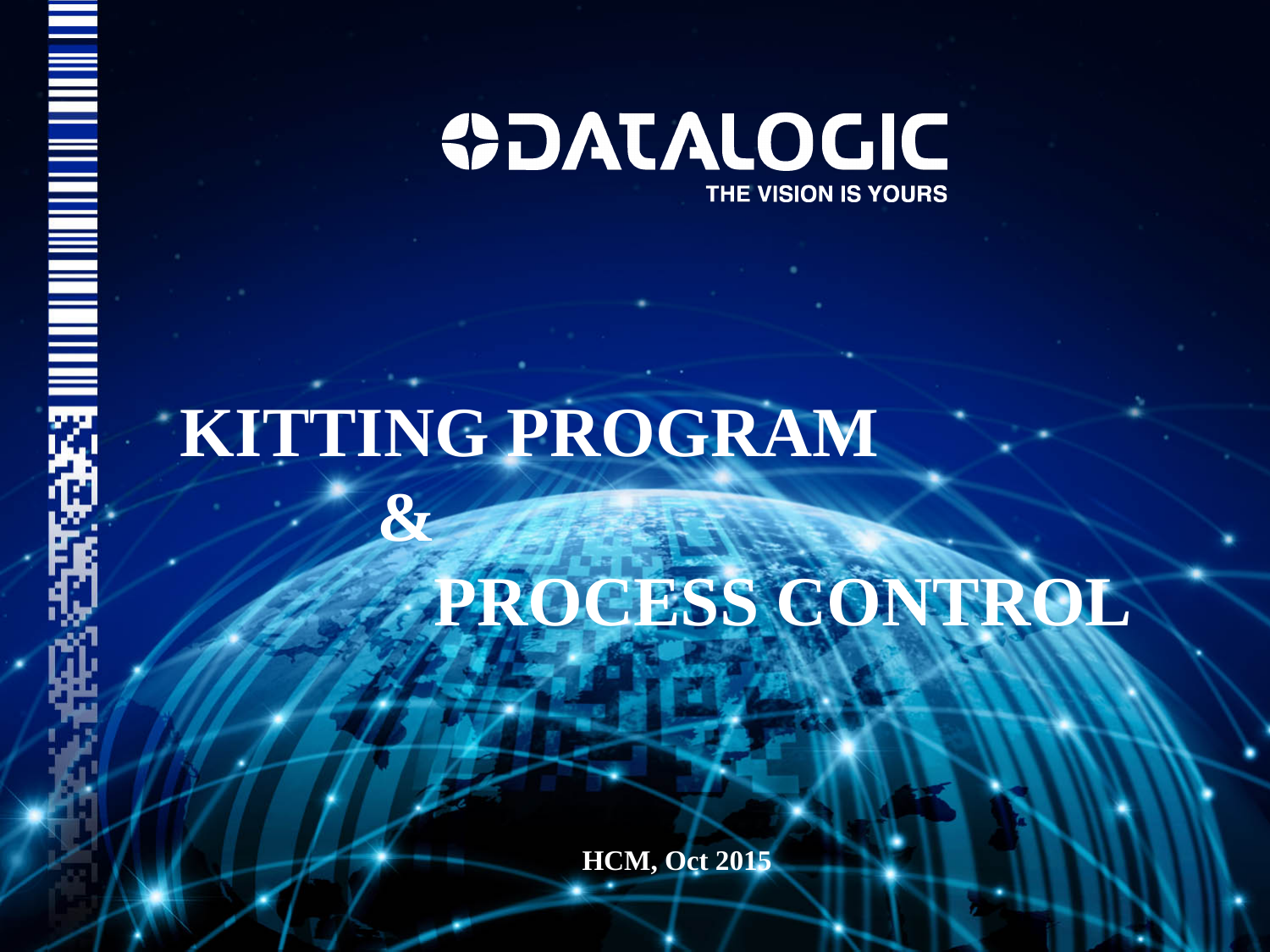

# KITTING PROGRAM			    & PROCESS CONTROL
HCM, Oct 2015